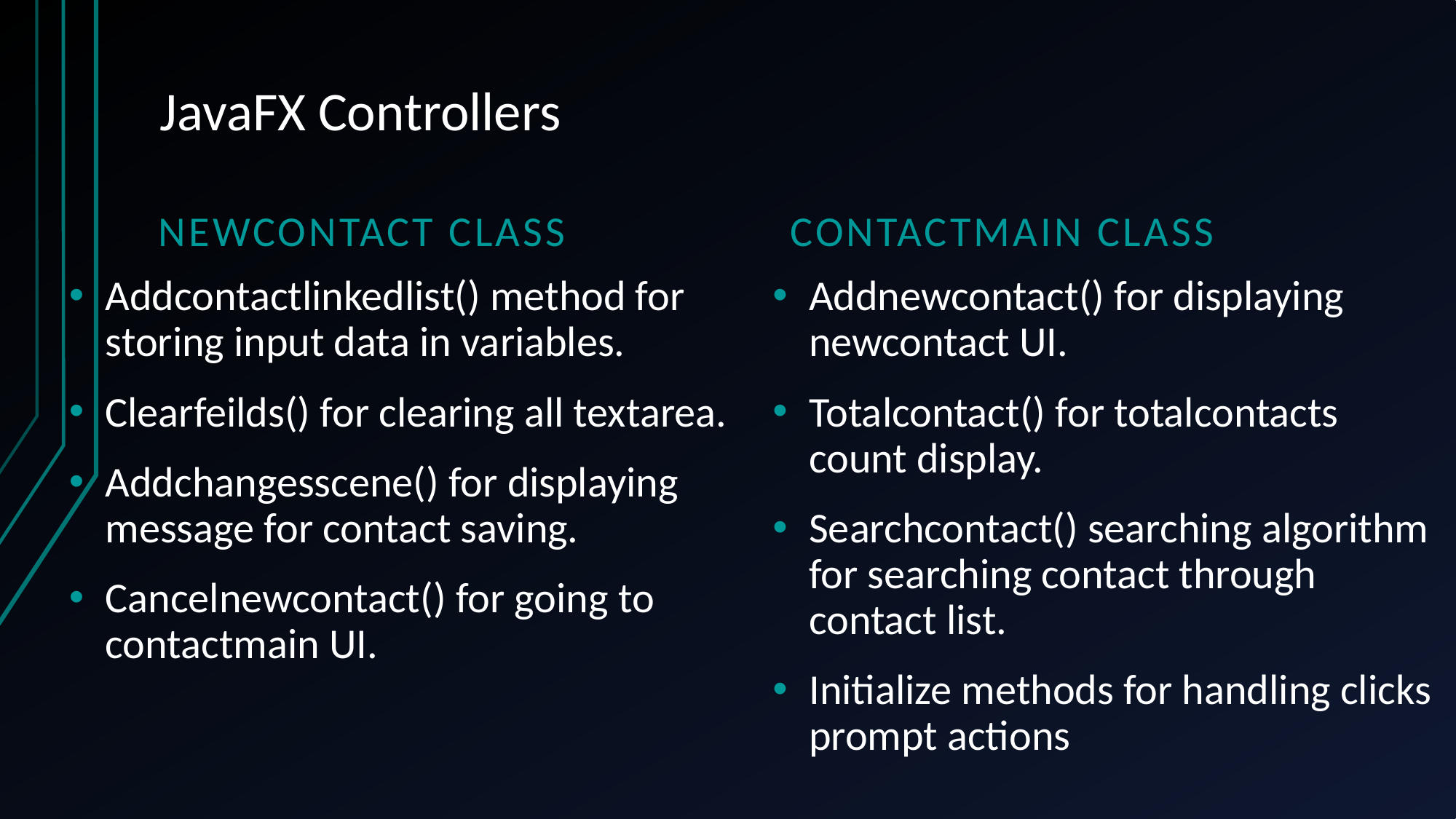

# JavaFX Controllers
Newcontact Class
Contactmain Class
Addcontactlinkedlist() method for storing input data in variables.
Clearfeilds() for clearing all textarea.
Addchangesscene() for displaying message for contact saving.
Cancelnewcontact() for going to contactmain UI.

Addnewcontact() for displaying newcontact UI.
Totalcontact() for totalcontacts count display.
Searchcontact() searching algorithm for searching contact through contact list.
Initialize methods for handling clicks prompt actions